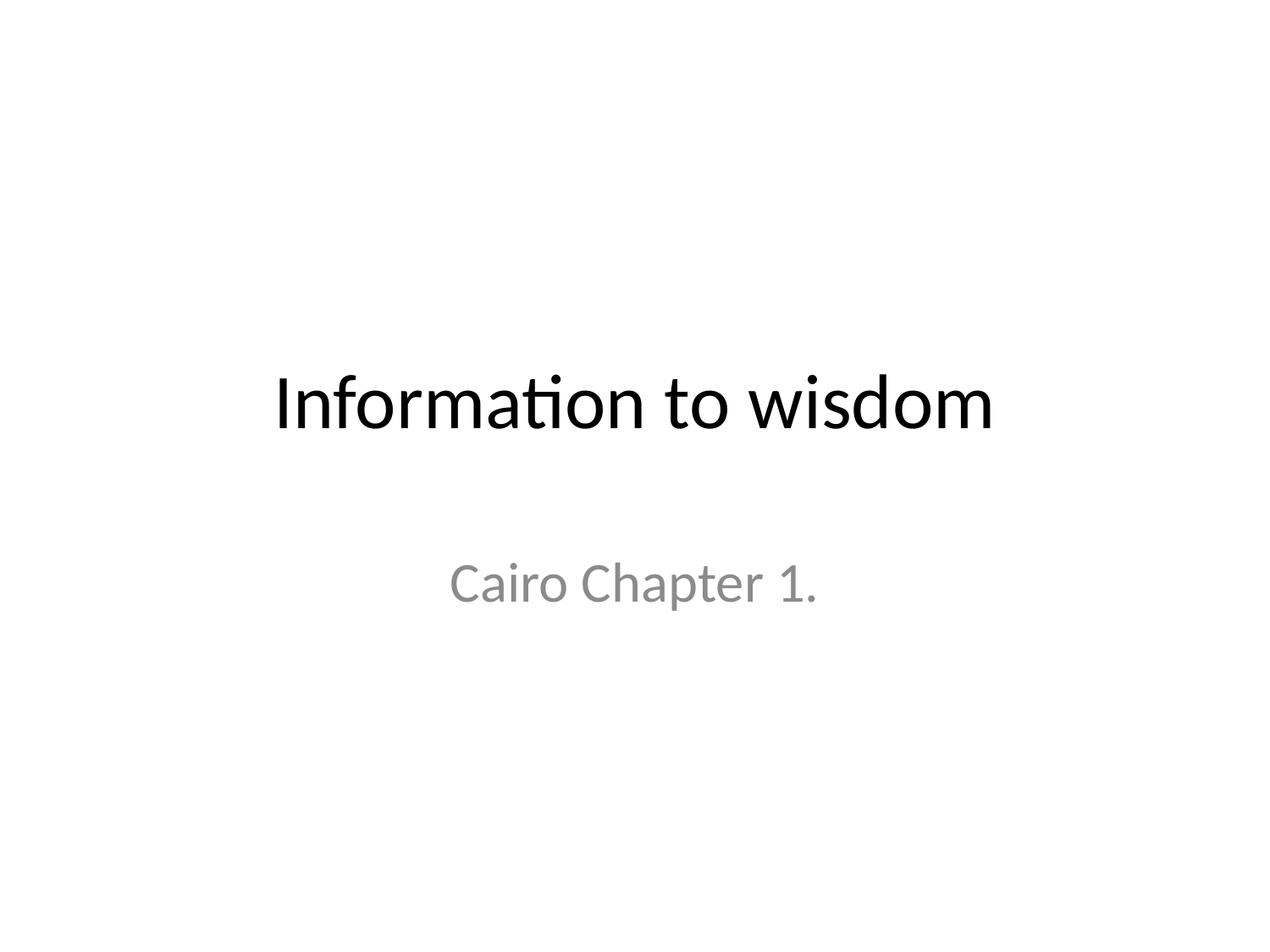

# Information to wisdom
Cairo Chapter 1.